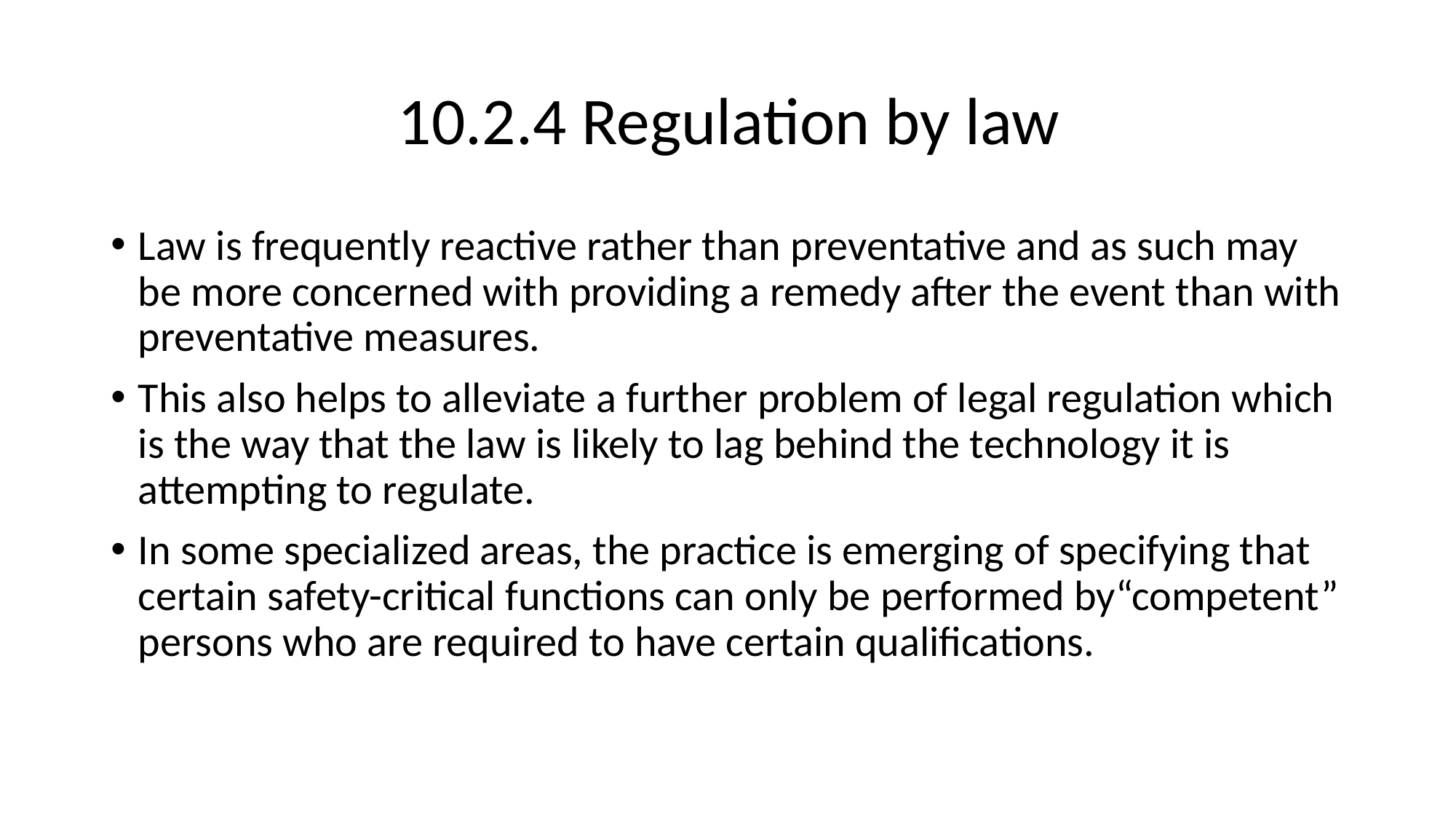

# 10.2.4 Regulation by law
Law is frequently reactive rather than preventative and as such may be more concerned with providing a remedy after the event than with preventative measures.
This also helps to alleviate a further problem of legal regulation which is the way that the law is likely to lag behind the technology it is attempting to regulate.
In some specialized areas, the practice is emerging of specifying that certain safety-critical functions can only be performed by“competent” persons who are required to have certain qualifications.